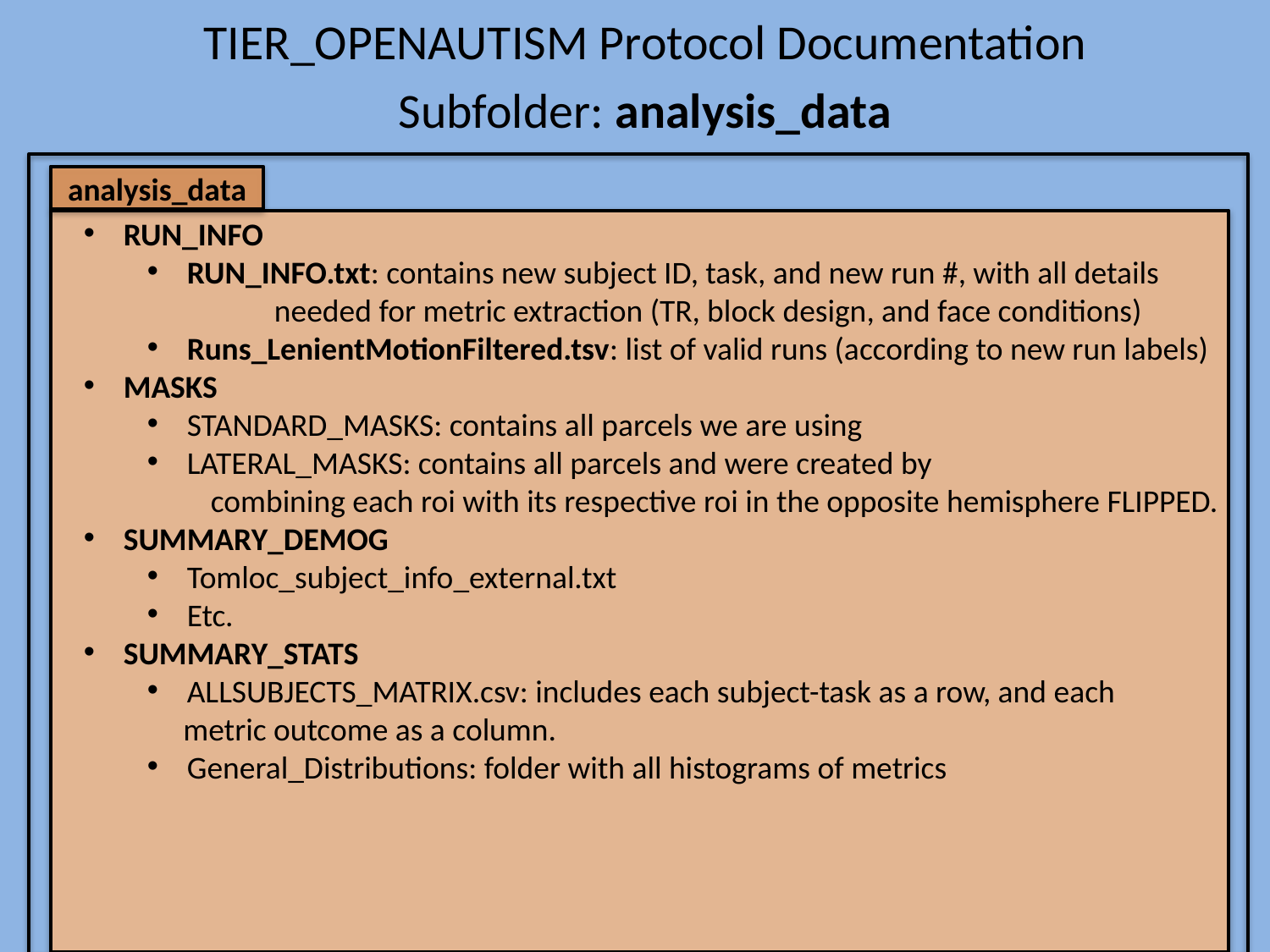

TIER_OPENAUTISM Protocol Documentation
Subfolder: analysis_data

analysis_data

RUN_INFO
RUN_INFO.txt: contains new subject ID, task, and new run #, with all details
	needed for metric extraction (TR, block design, and face conditions)
Runs_LenientMotionFiltered.tsv: list of valid runs (according to new run labels)
MASKS
STANDARD_MASKS: contains all parcels we are using
LATERAL_MASKS: contains all parcels and were created by
combining each roi with its respective roi in the opposite hemisphere FLIPPED.
SUMMARY_DEMOG
Tomloc_subject_info_external.txt
Etc.
SUMMARY_STATS
ALLSUBJECTS_MATRIX.csv: includes each subject-task as a row, and each
     metric outcome as a column.
General_Distributions: folder with all histograms of metrics